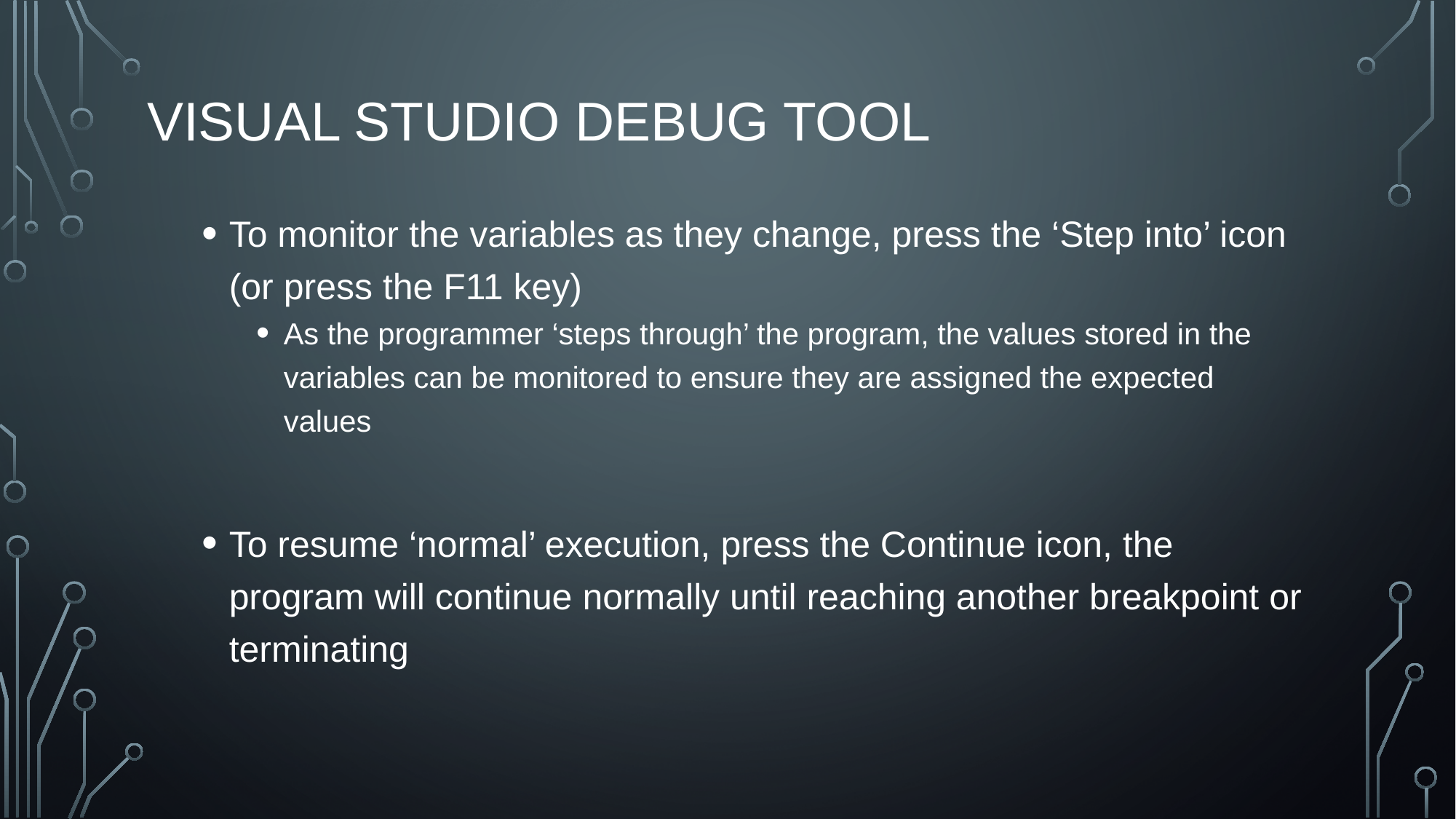

# Visual Studio Debug Tool
To monitor the variables as they change, press the ‘Step into’ icon (or press the F11 key)
As the programmer ‘steps through’ the program, the values stored in the variables can be monitored to ensure they are assigned the expected values

To resume ‘normal’ execution, press the Continue icon, the program will continue normally until reaching another breakpoint or terminating